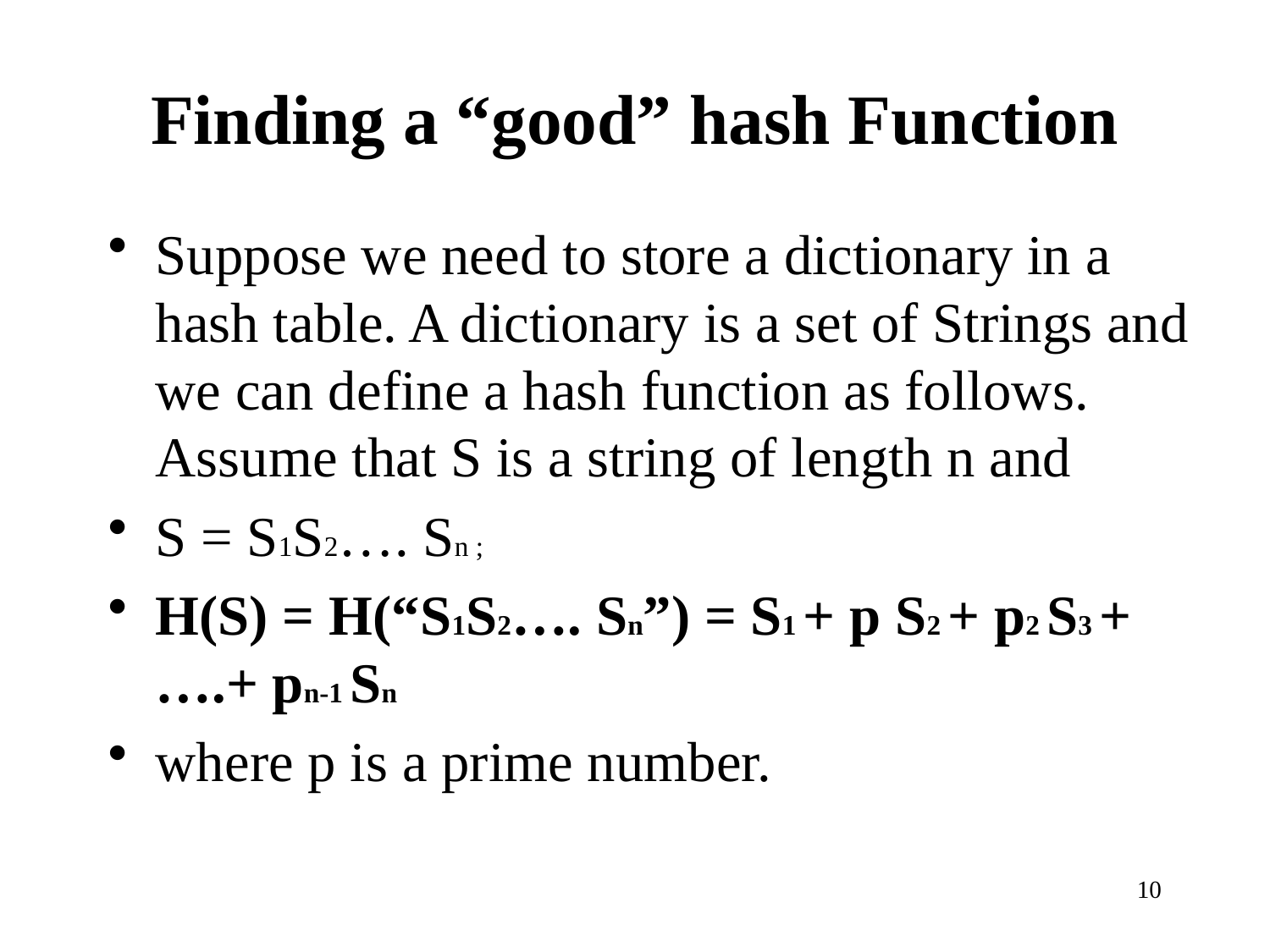

# Finding a “good” hash Function
Suppose we need to store a dictionary in a hash table. A dictionary is a set of Strings and we can define a hash function as follows. Assume that S is a string of length n and
S = S1S2…. Sn ;
H(S) = H(“S1S2…. Sn”) = S1 + p S2 + p2 S3 + ….+ pn-1 Sn
where p is a prime number.
10